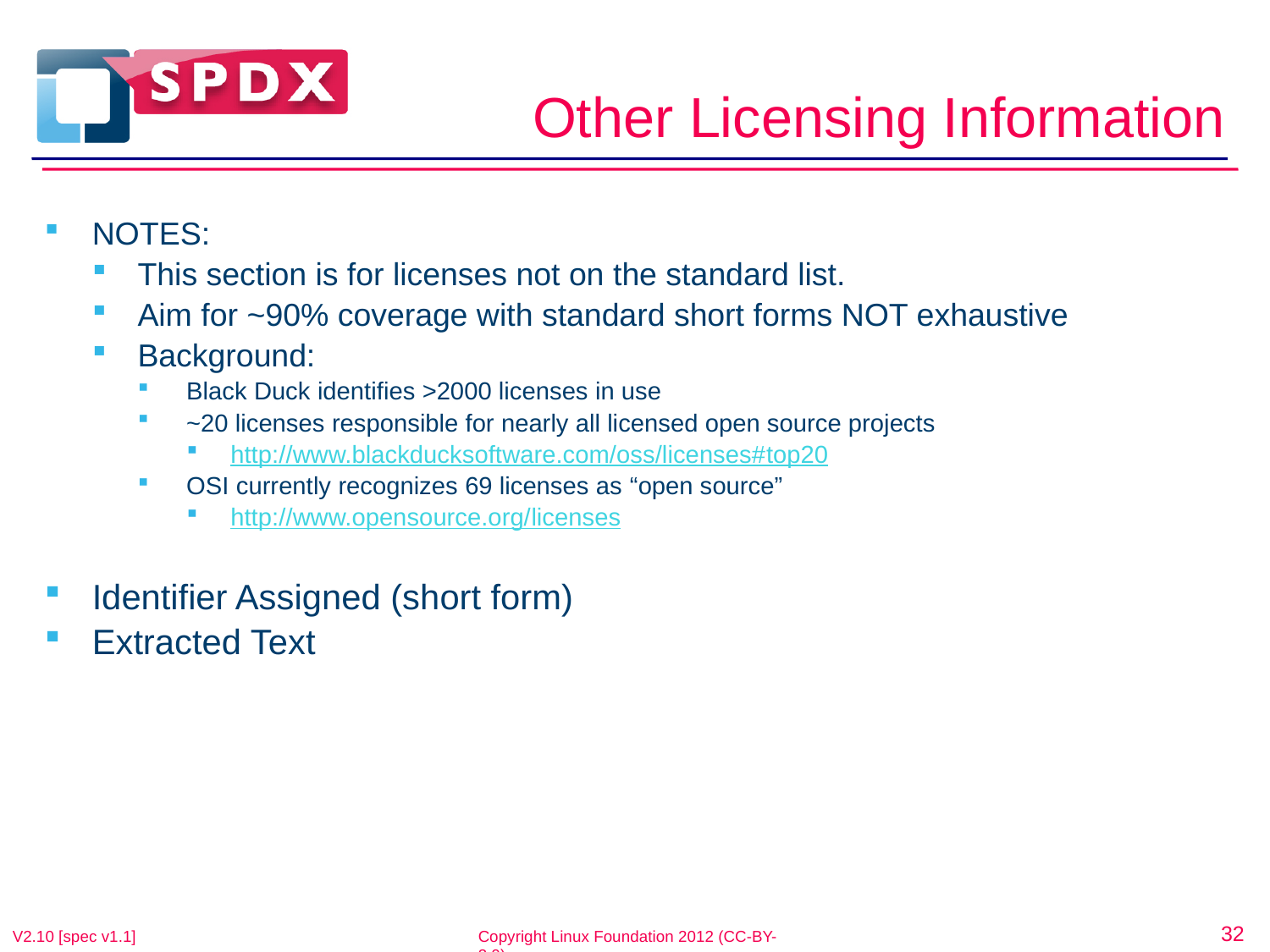

# Other Licensing Information
NOTES:
This section is for licenses not on the standard list.
Aim for ~90% coverage with standard short forms NOT exhaustive
Background:
Black Duck identifies >2000 licenses in use
~20 licenses responsible for nearly all licensed open source projects
http://www.blackducksoftware.com/oss/licenses#top20
OSI currently recognizes 69 licenses as “open source”
http://www.opensource.org/licenses

Identifier Assigned (short form)
Extracted Text